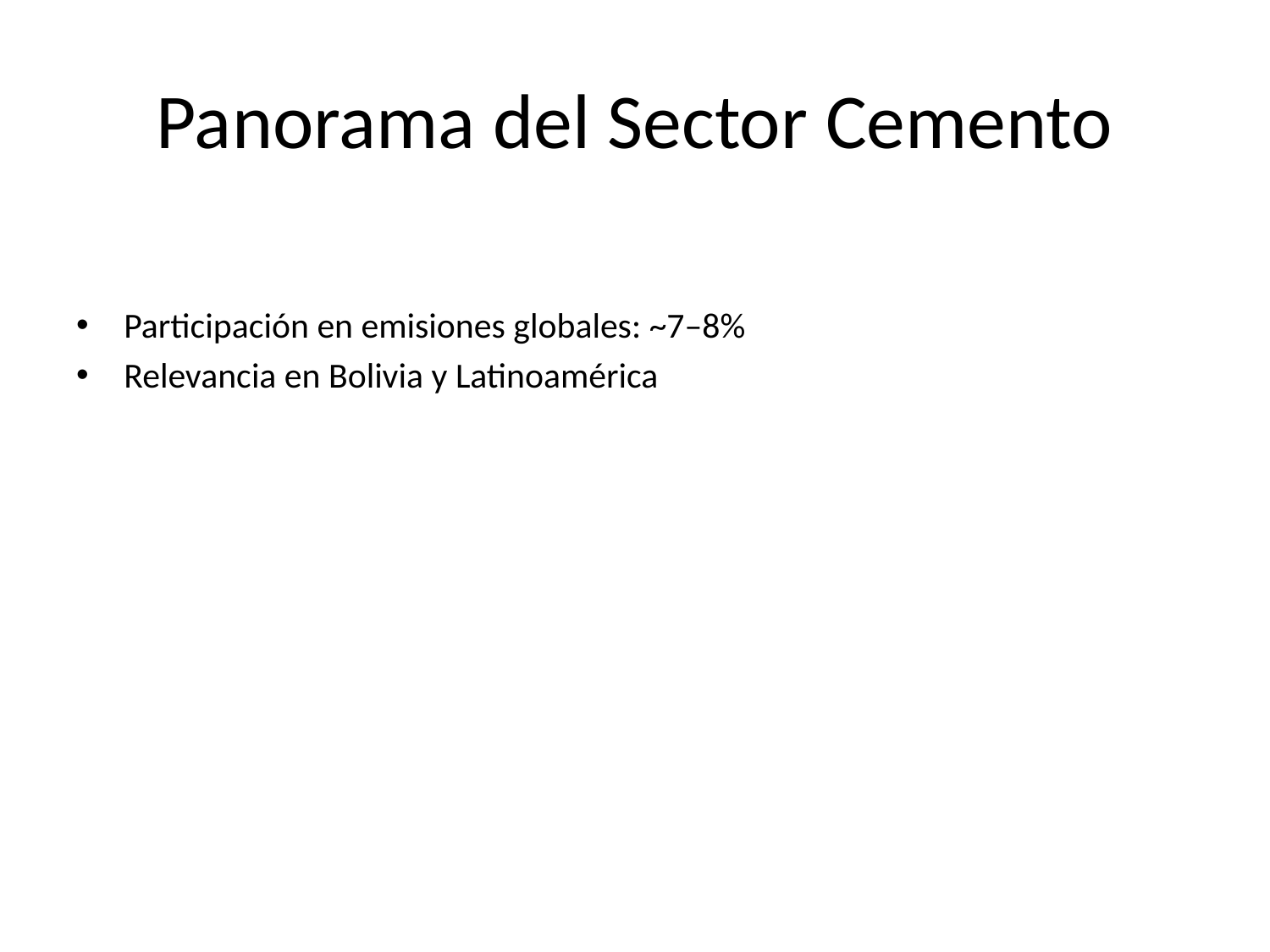

# Panorama del Sector Cemento

Participación en emisiones globales: ~7–8%
Relevancia en Bolivia y Latinoamérica